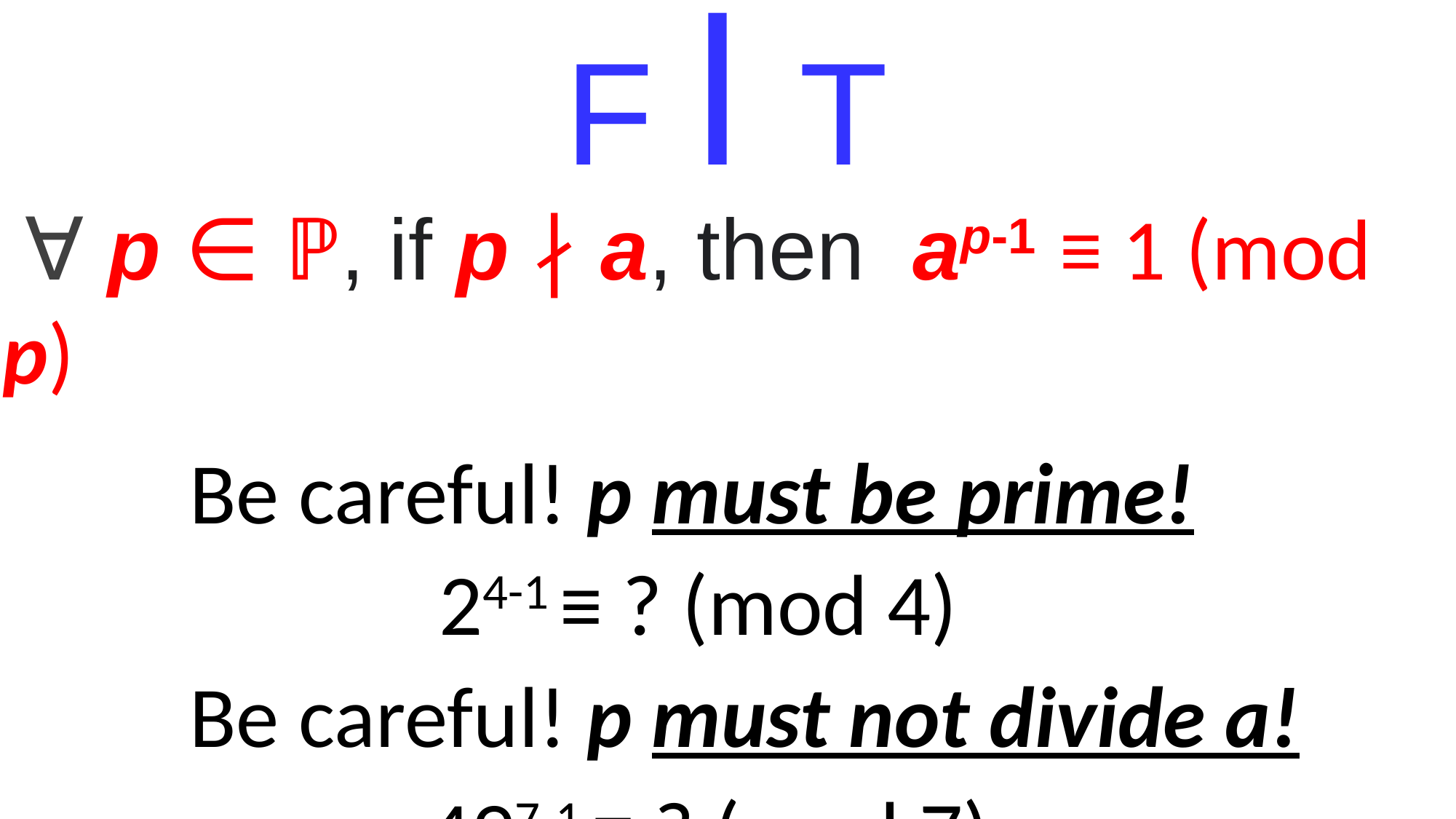

F l T

 ∀ p ∈ ℙ, if p ∤ a, then  ap-1 ≡ 1 (mod p)

	    Be careful! p must be prime!

  				24-1 ≡ ? (mod 4)

	    Be careful! p must not divide a!

  			     497-1 ≡ ? (mod 7)